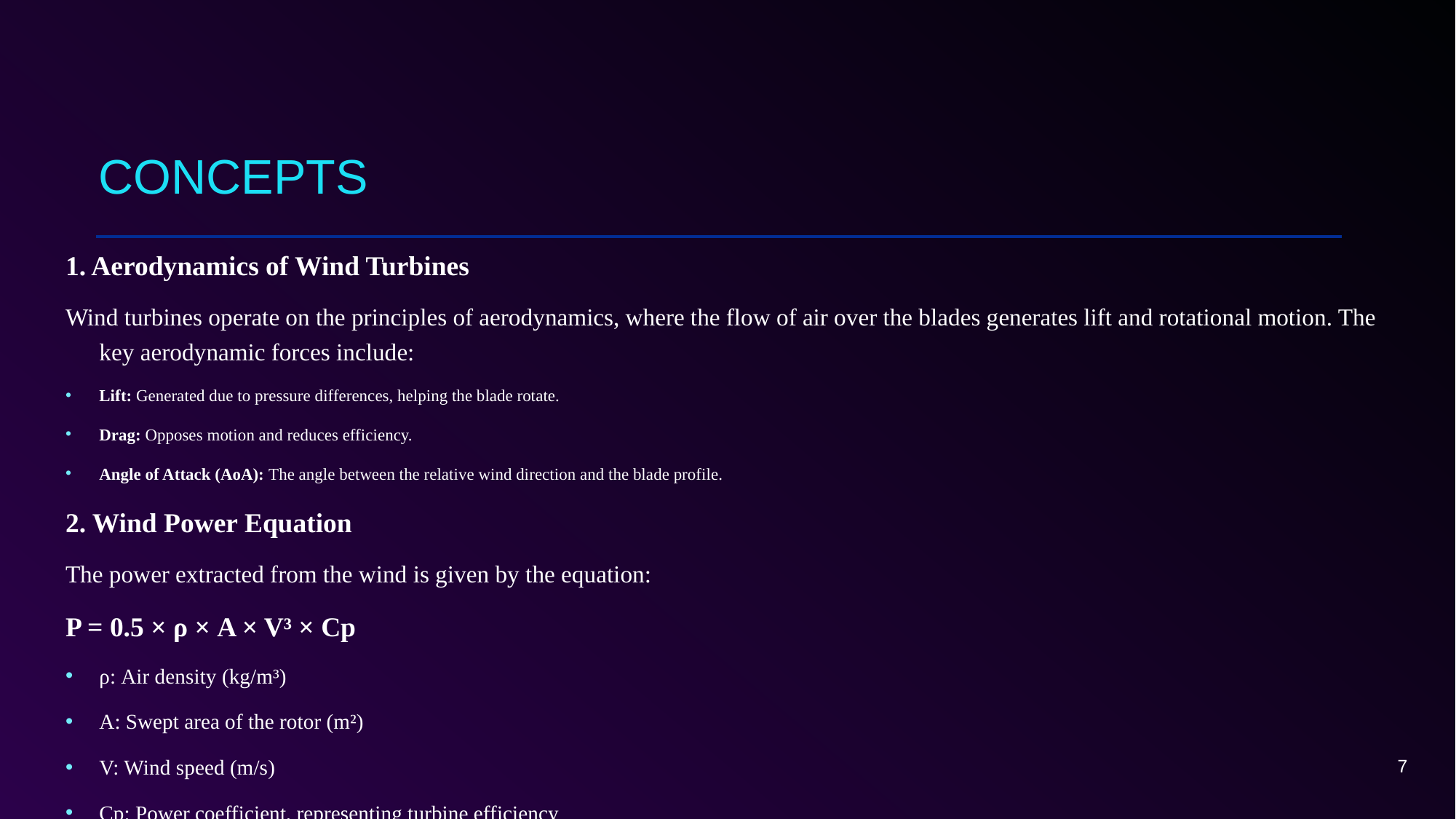

# Concepts
1. Aerodynamics of Wind Turbines
Wind turbines operate on the principles of aerodynamics, where the flow of air over the blades generates lift and rotational motion. The key aerodynamic forces include:
Lift: Generated due to pressure differences, helping the blade rotate.
Drag: Opposes motion and reduces efficiency.
Angle of Attack (AoA): The angle between the relative wind direction and the blade profile.
2. Wind Power Equation
The power extracted from the wind is given by the equation:
P = 0.5 × ρ × A × V³ × Cp
ρ: Air density (kg/m³)
A: Swept area of the rotor (m²)
V: Wind speed (m/s)
Cp: Power coefficient, representing turbine efficiency

7